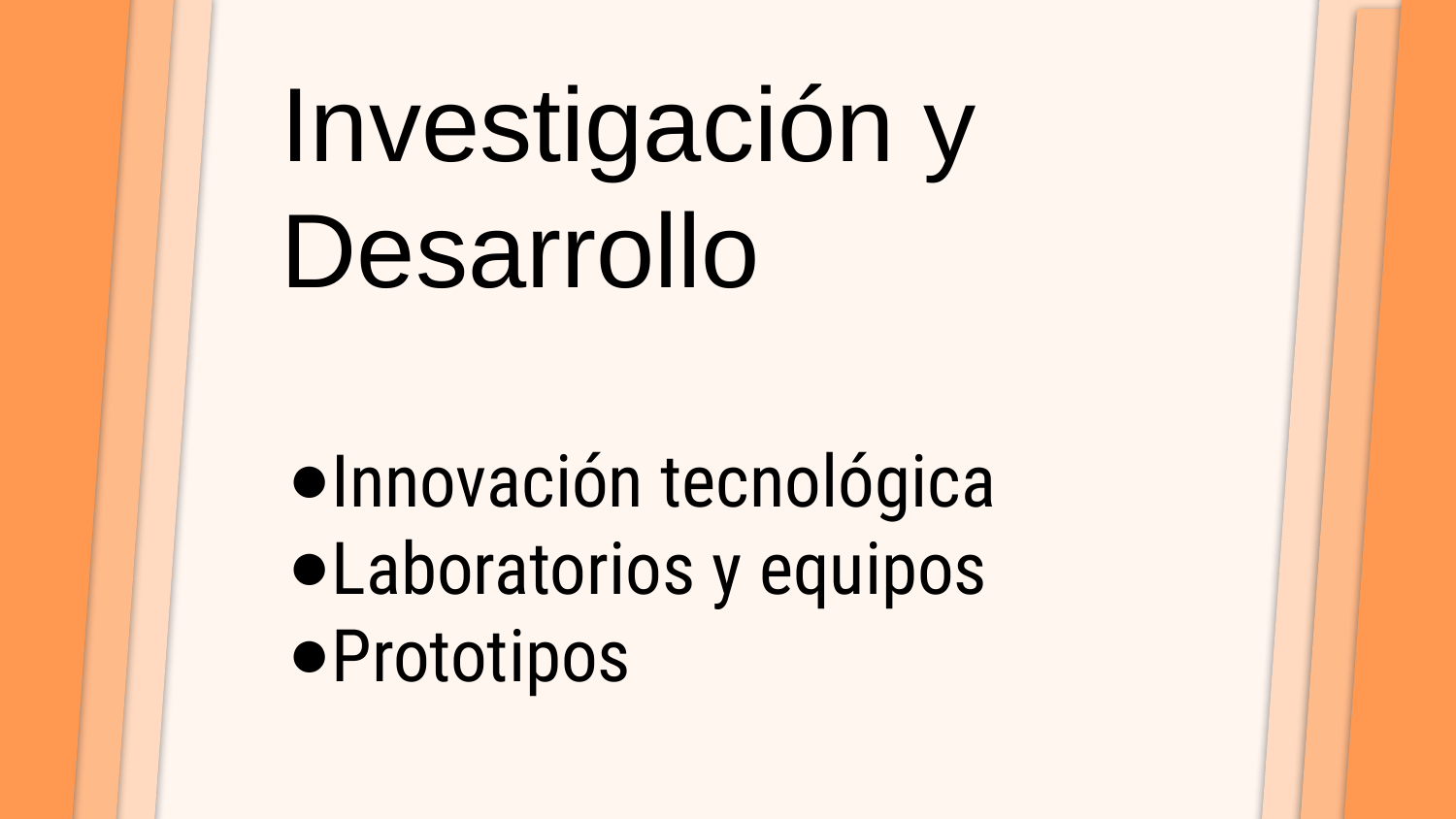

# Investigación y Desarrollo

Innovación tecnológica
Laboratorios y equipos
Prototipos